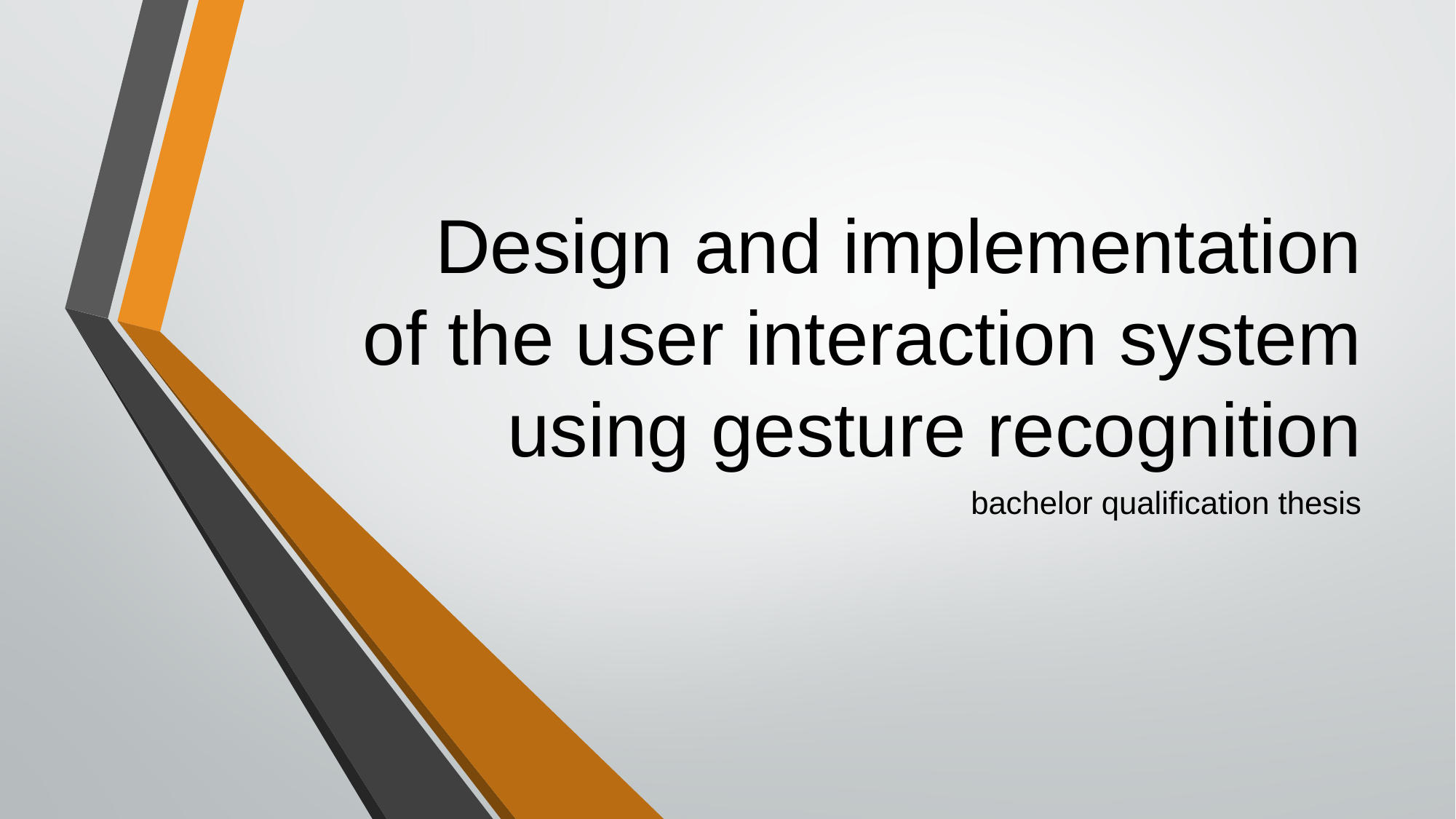

# Design and implementation of the user interaction system using gesture recognition
bachelor qualification thesis